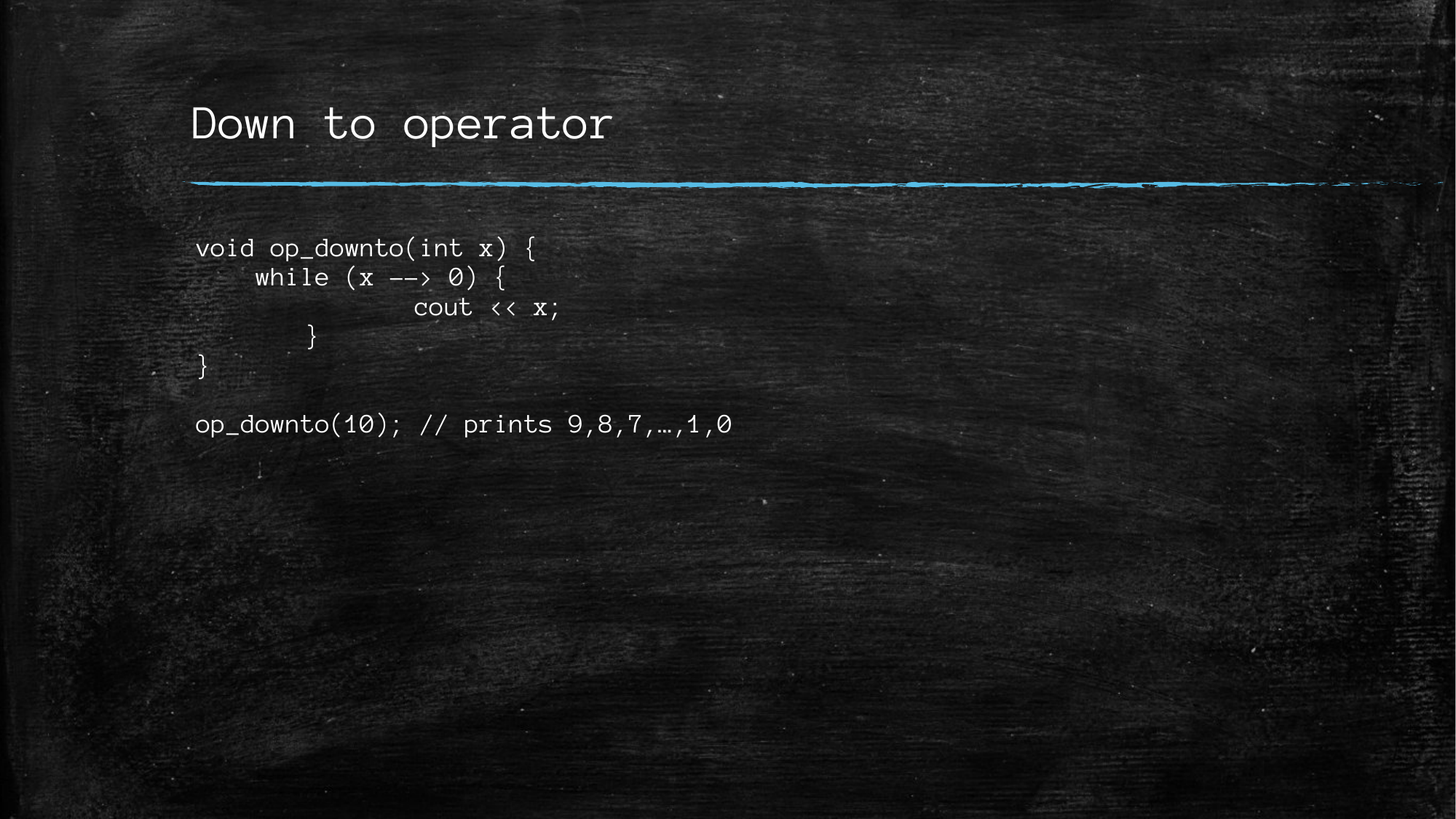

# Down to operator
void op_downto(int x) {
    while (x --> 0) {
		cout << x;
	}
}

op_downto(10); // prints 9,8,7,…,1,0